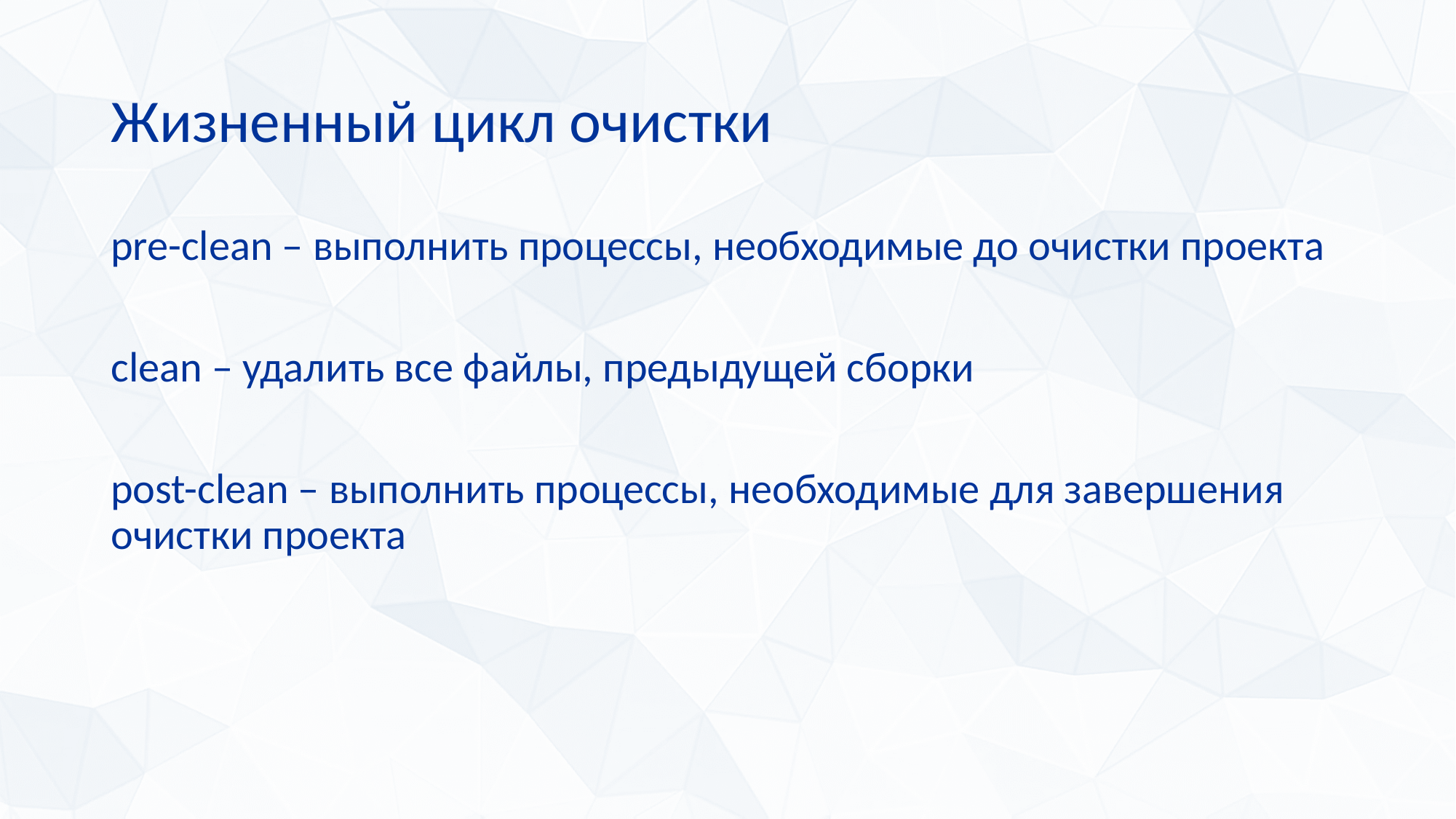

# Жизненный цикл очистки
pre-clean – выполнить процессы, необходимые до очистки проекта

clean – удалить все файлы, предыдущей сборки

post-clean – выполнить процессы, необходимые для завершения очистки проекта